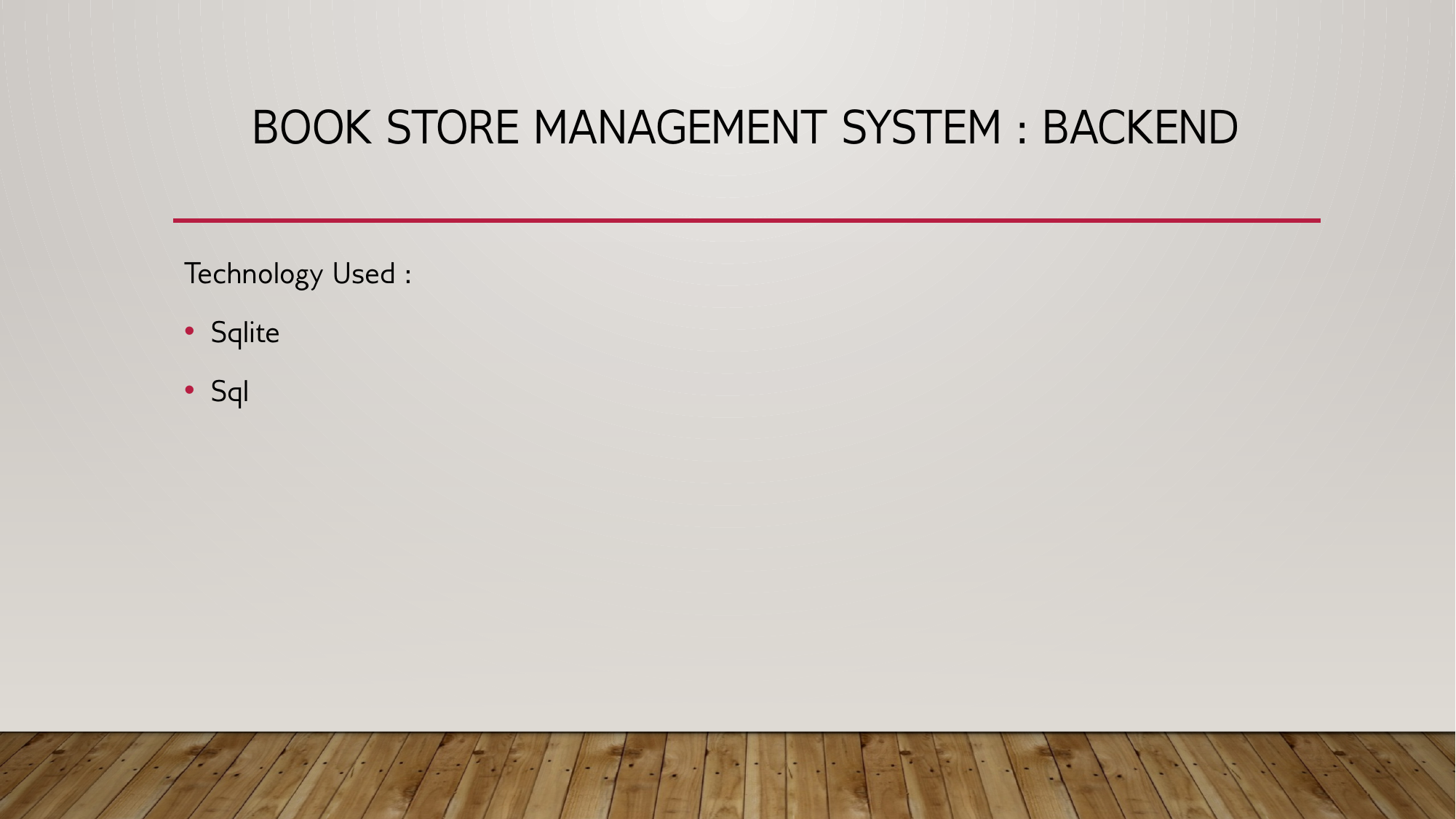

# Book store Management system : Backend
Technology Used :
Sqlite
Sql